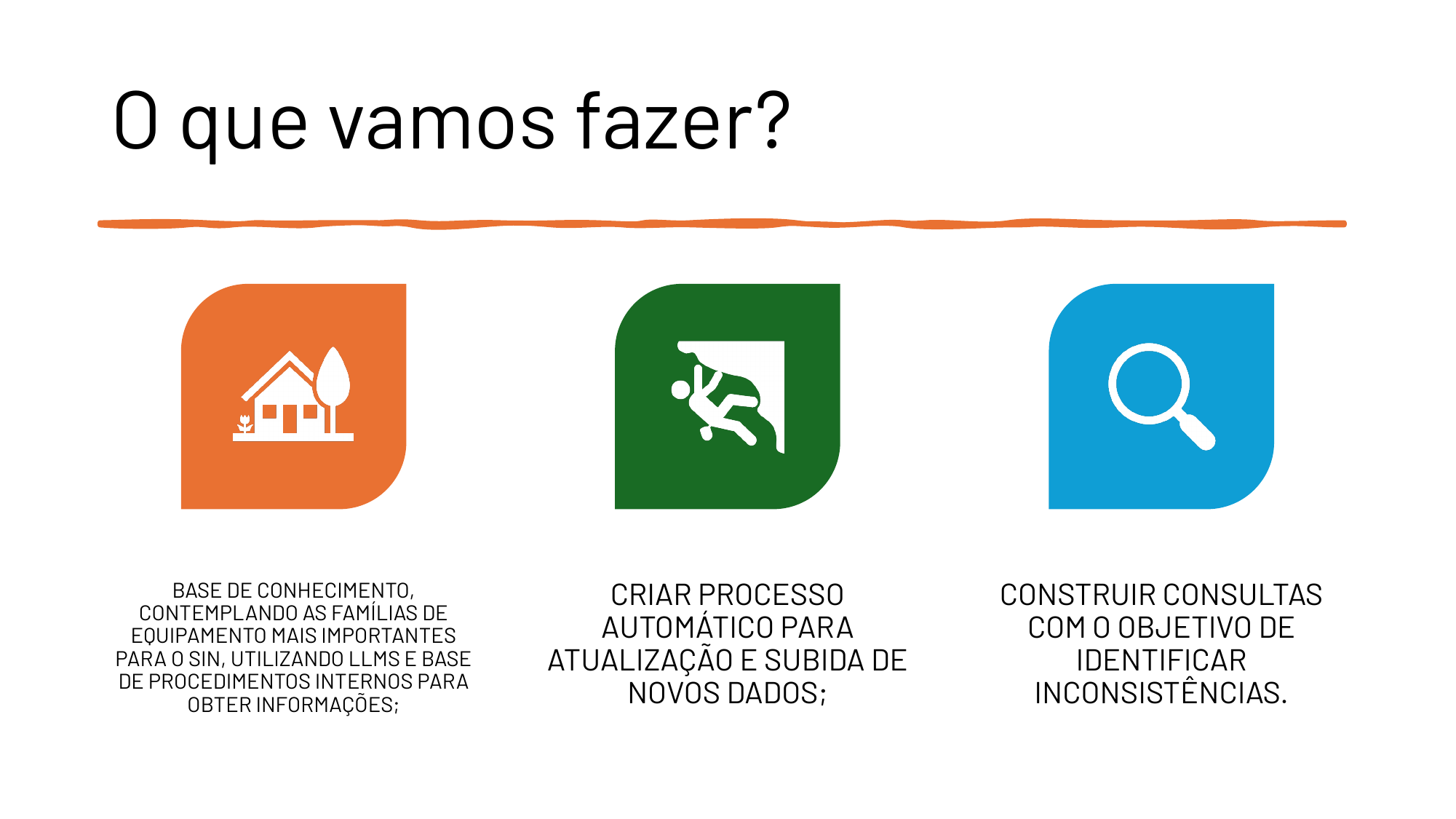

# O que vamos fazer?

base de conhecimento, contemplando as famílias de equipamento mais importantes para o SIN, utilizando LLMs e base de procedimentos internos para obter informações;
Criar processo automático para atualização e subida de novos dados;
Construir consultas com o objetivo de identificar inconsistências.